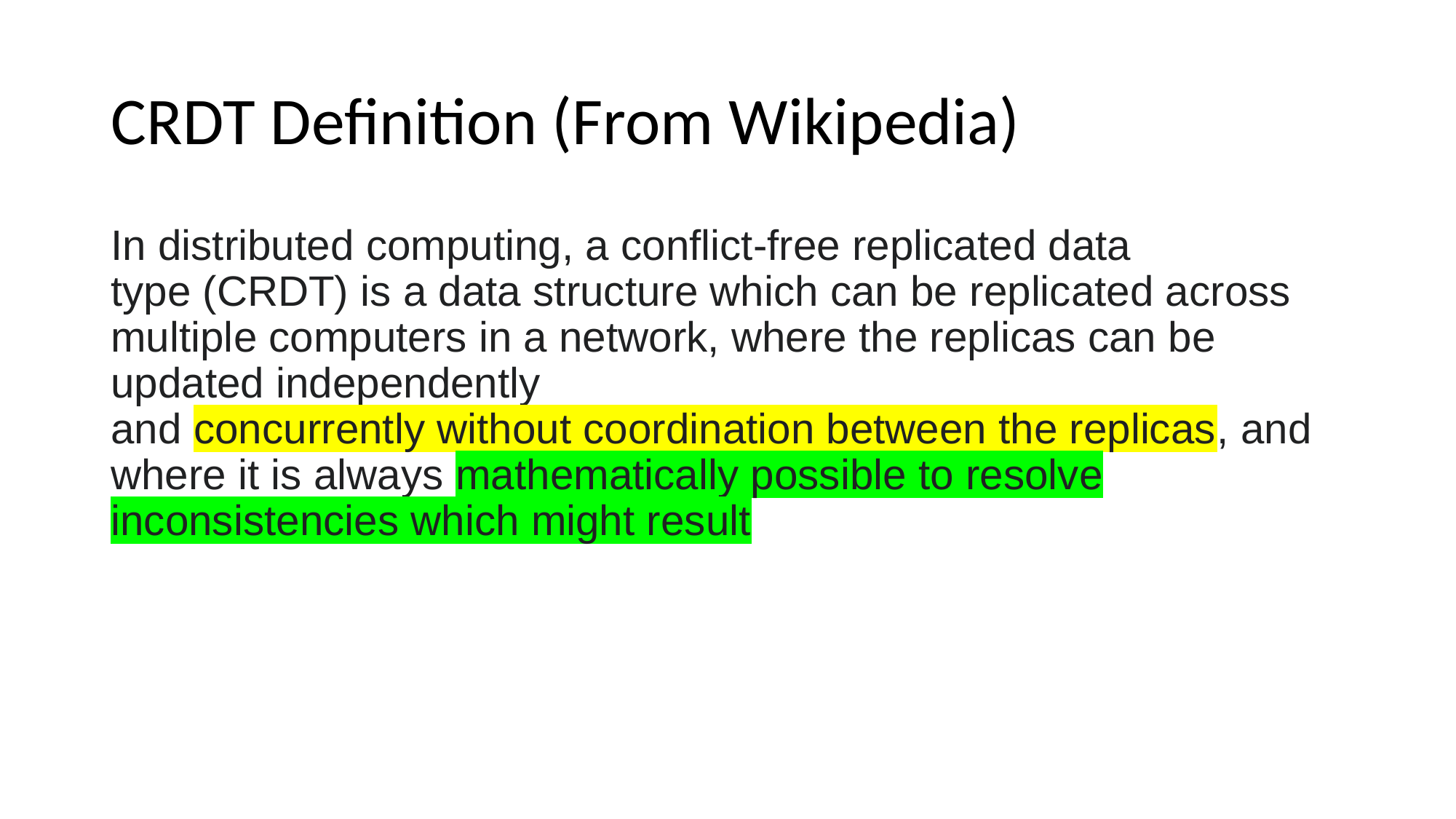

# CRDT Definition (From Wikipedia)
In distributed computing, a conflict-free replicated data type (CRDT) is a data structure which can be replicated across multiple computers in a network, where the replicas can be updated independently and concurrently without coordination between the replicas, and where it is always mathematically possible to resolve inconsistencies which might result